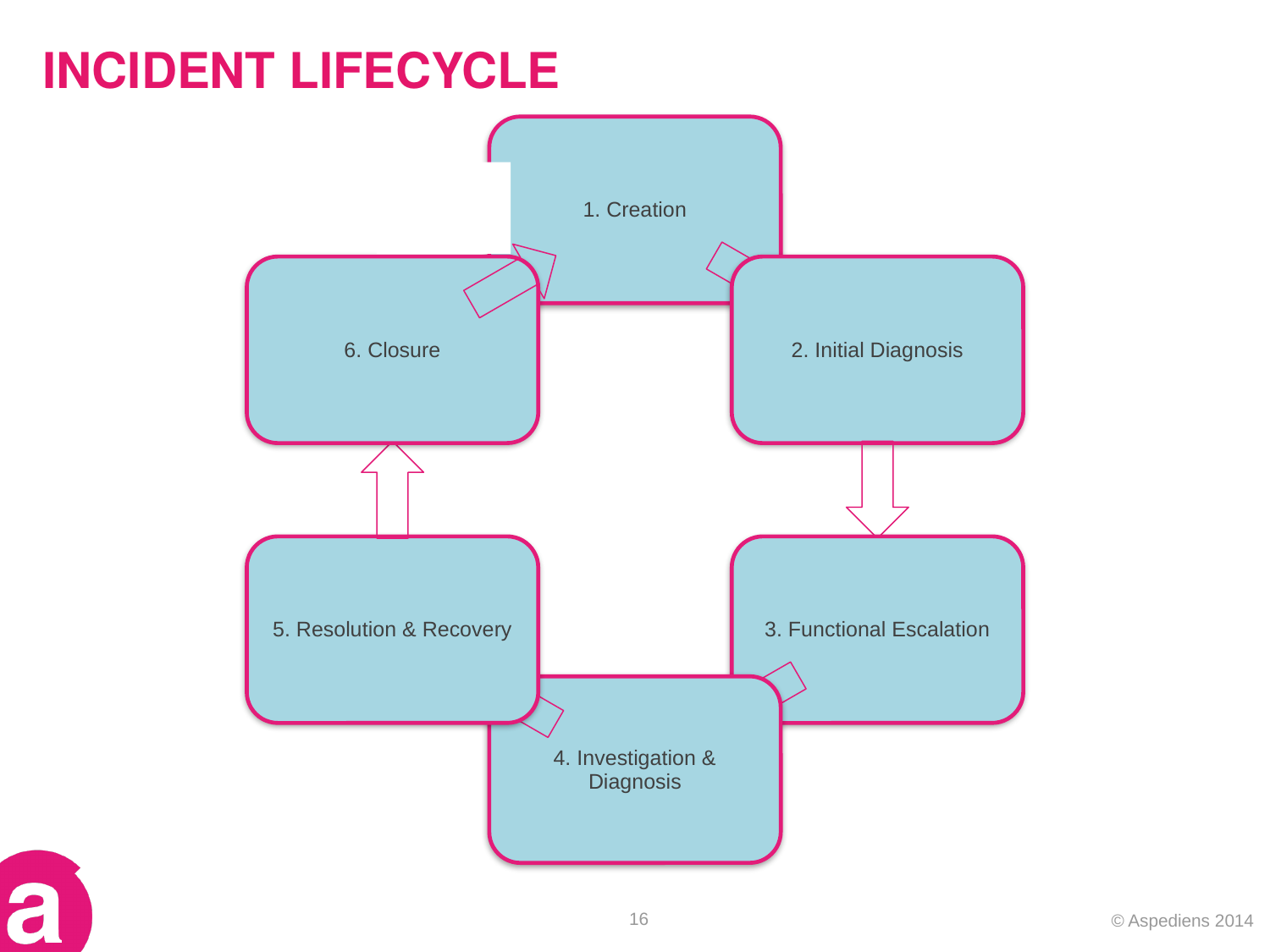

# INCIDENT LIFECYCLE
1. Creation
2. Initial Diagnosis
3. Functional Escalation
4. Investigation & Diagnosis
5. Resolution & Recovery
6. Closure